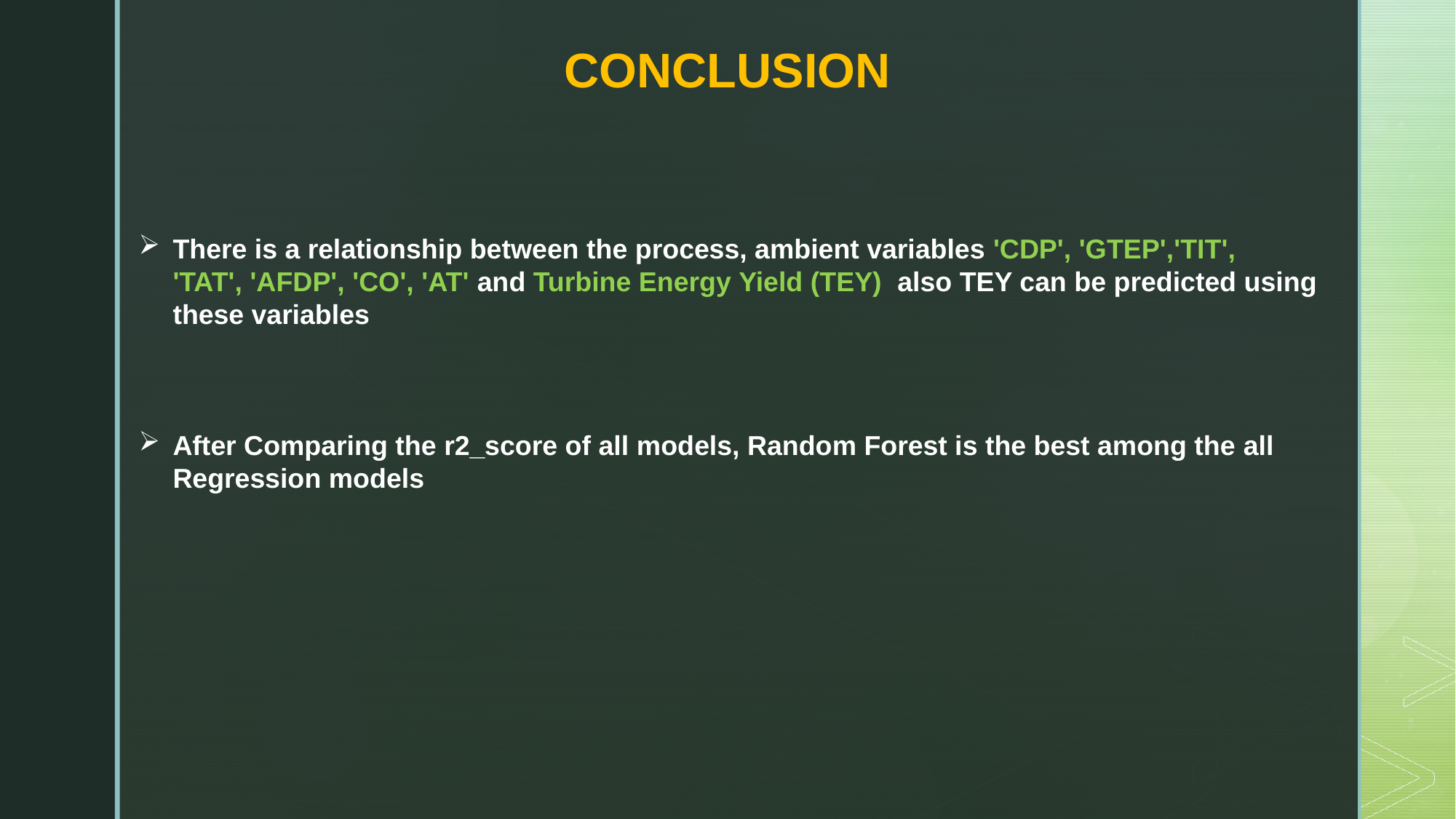

CONCLUSION
There is a relationship between the process, ambient variables 'CDP', 'GTEP','TIT', 'TAT', 'AFDP', 'CO', 'AT' and Turbine Energy Yield (TEY)  also TEY can be predicted using these variables

After Comparing the r2_score of all models, Random Forest is the best among the all Regression models